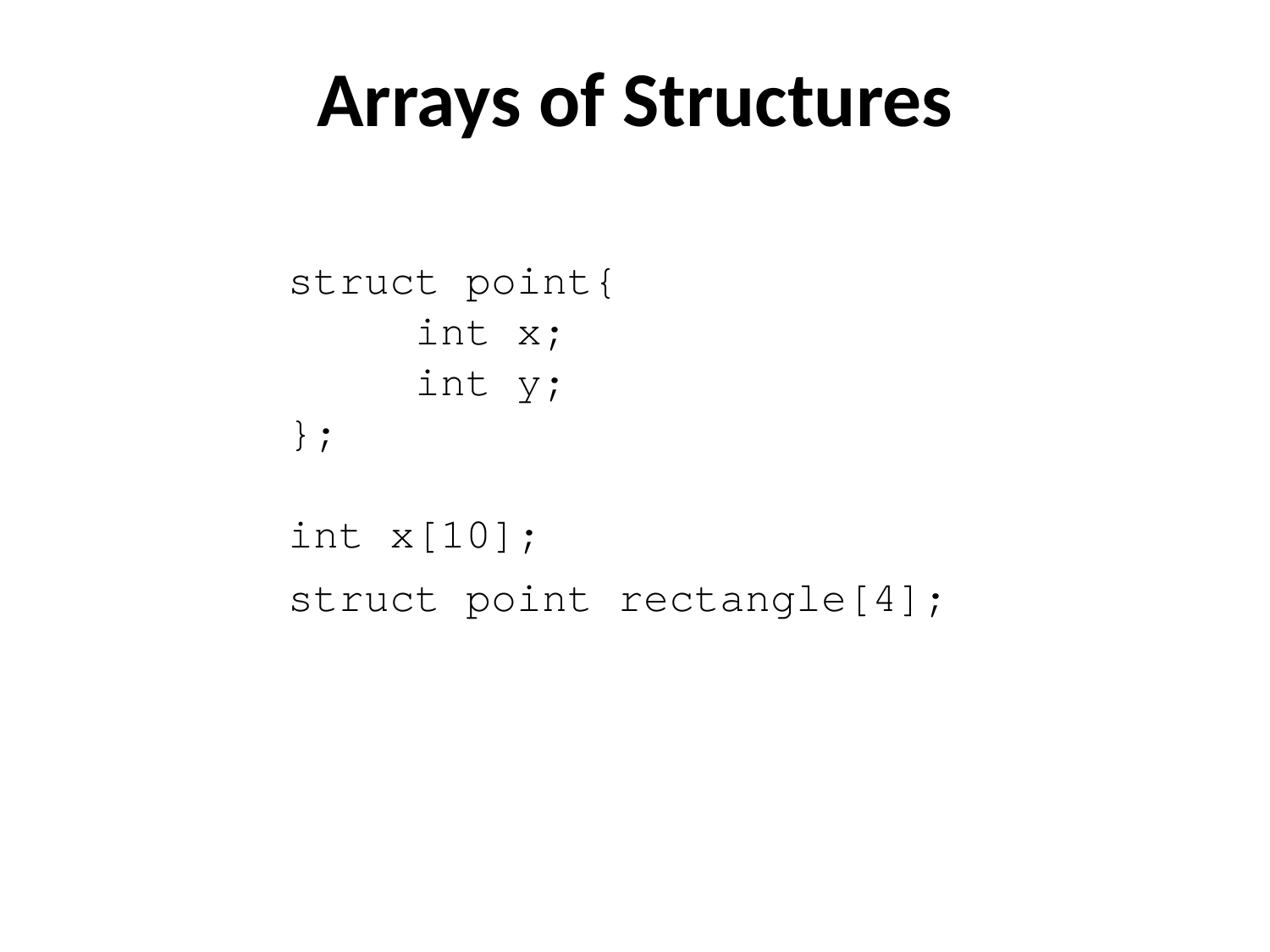

Arrays of Structures

struct point{
	int x;
	int y;
};

int x[10];

struct point rectangle[4];